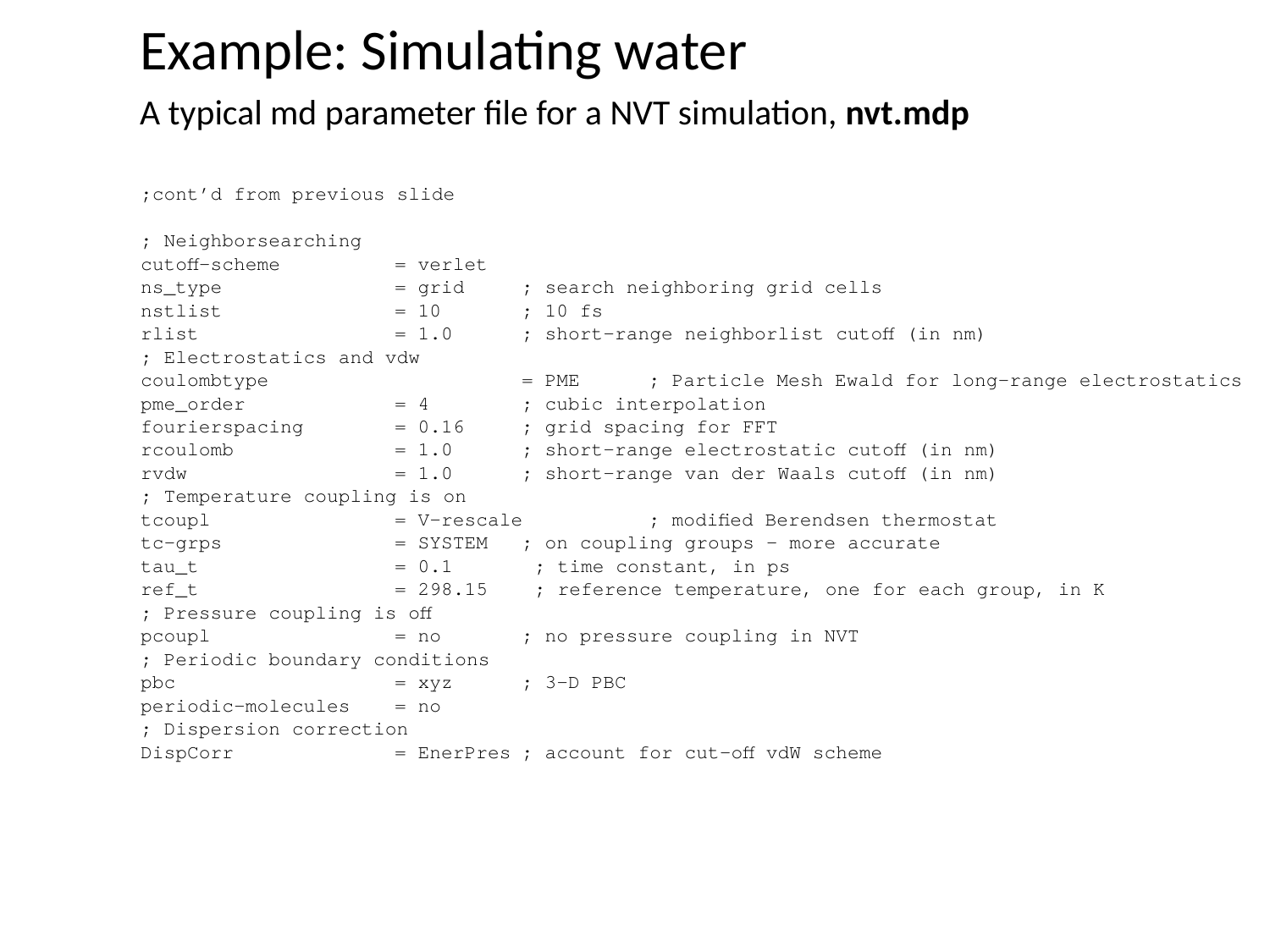

Example: Simulating water
	A typical md parameter file for a NVT simulation, nvt.mdp
;cont’d from previous slide

; Neighborsearching
cutoff-scheme       	= verlet
ns_type		= grid	; search neighboring grid cells
nstlist		= 10	; 10 fs
rlist		= 1.0	; short-range neighborlist cutoff (in nm)
; Electrostatics and vdw
coulombtype		= PME	; Particle Mesh Ewald for long-range electrostatics
pme_order		= 4	; cubic interpolation
fourierspacing	= 0.16	; grid spacing for FFT
rcoulomb		= 1.0	; short-range electrostatic cutoff (in nm)
rvdw		= 1.0	; short-range van der Waals cutoff (in nm)
; Temperature coupling is on
tcoupl		= V-rescale	; modified Berendsen thermostat
tc-grps             	= SYSTEM	; on coupling groups - more accurate
tau_t               	= 0.1       ; time constant, in ps
ref_t               	= 298.15    ; reference temperature, one for each group, in K
; Pressure coupling is off
pcoupl		= no 	; no pressure coupling in NVT
; Periodic boundary conditions
pbc		= xyz	; 3-D PBC
periodic-molecules  	= no
; Dispersion correction
DispCorr		= EnerPres	; account for cut-off vdW scheme